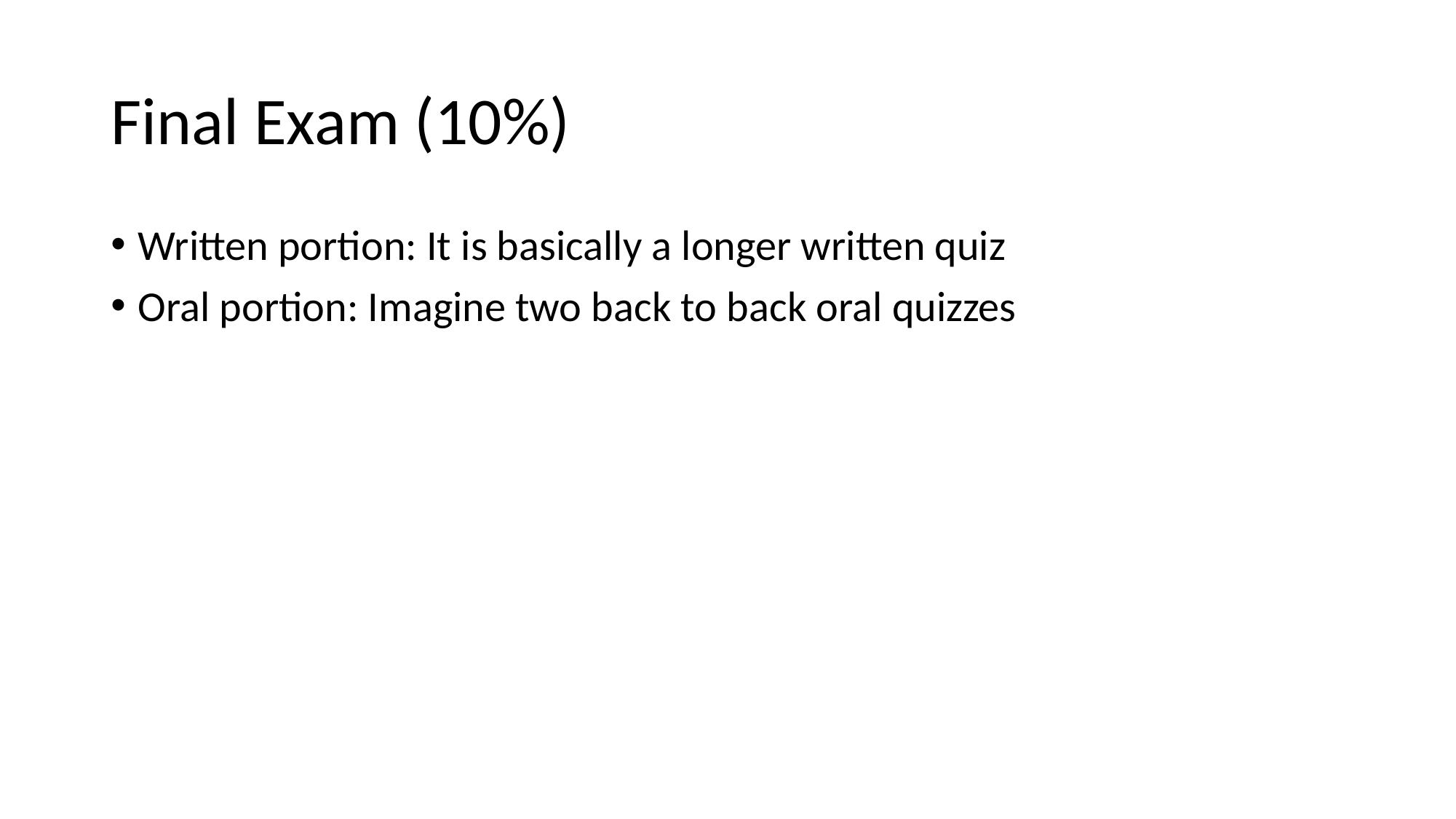

# Final Exam (10%)
Written portion: It is basically a longer written quiz
Oral portion: Imagine two back to back oral quizzes